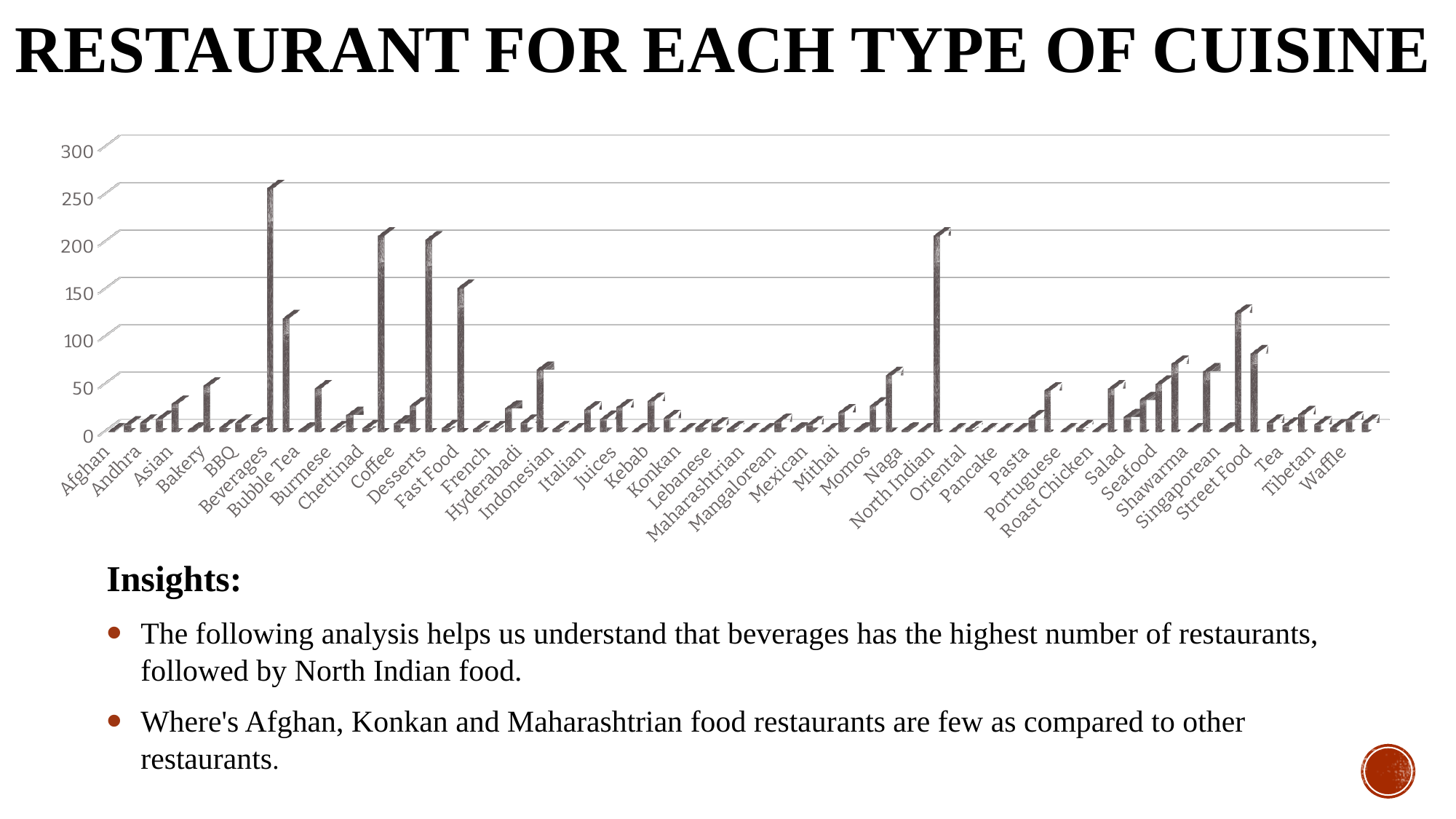

# Restaurant for each type of cuisine

[unsupported chart]

Insights:
The following analysis helps us understand that beverages has the highest number of restaurants, followed by North Indian food.
Where's Afghan, Konkan and Maharashtrian food restaurants are few as compared to other restaurants.